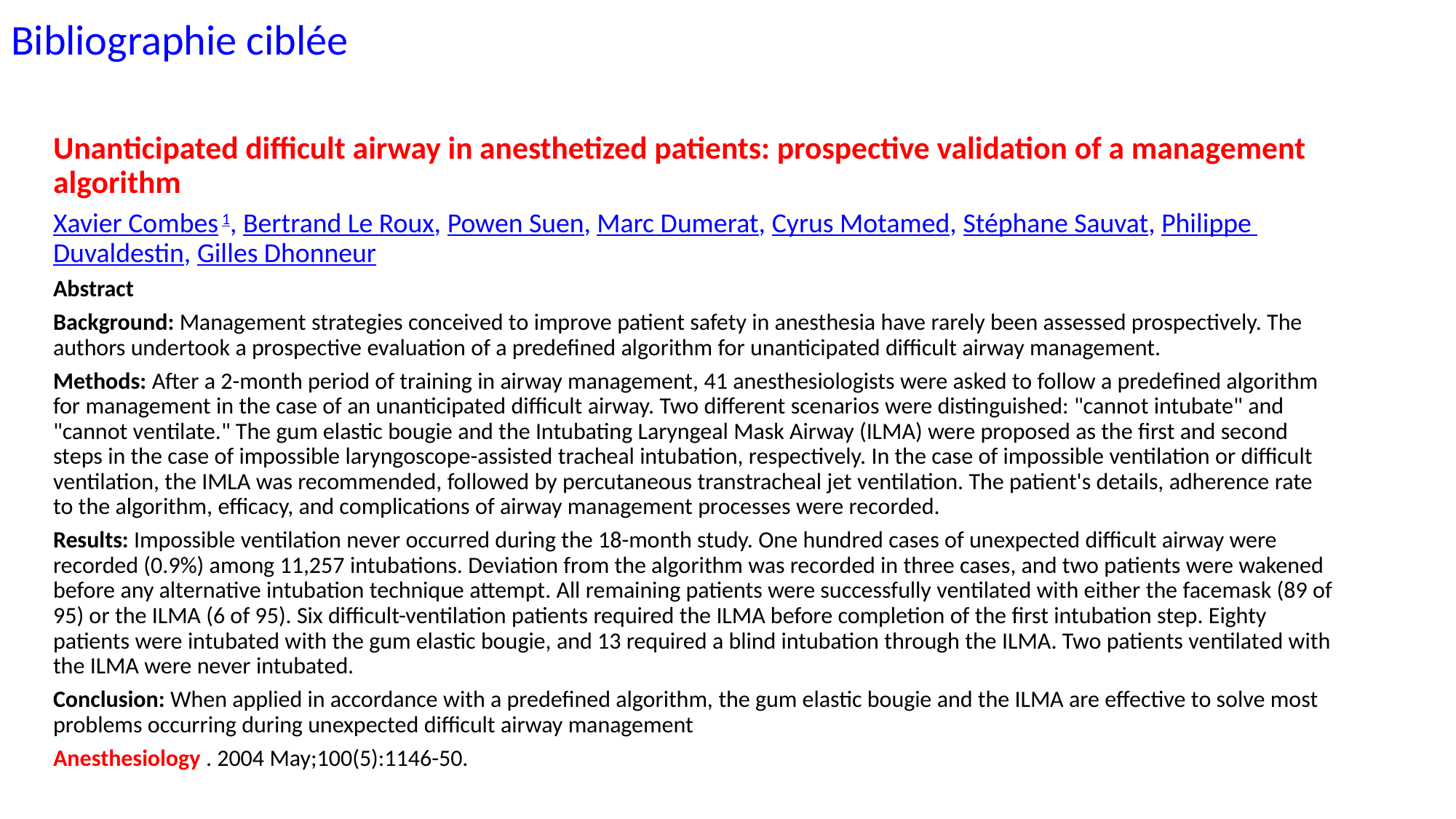

# Bibliographie ciblée
Unanticipated difficult airway in anesthetized patients: prospective validation of a management algorithm
Xavier Combes 1, Bertrand Le Roux, Powen Suen, Marc Dumerat, Cyrus Motamed, Stéphane Sauvat, Philippe Duvaldestin, Gilles Dhonneur
Abstract
Background: Management strategies conceived to improve patient safety in anesthesia have rarely been assessed prospectively. The authors undertook a prospective evaluation of a predefined algorithm for unanticipated difficult airway management.
Methods: After a 2-month period of training in airway management, 41 anesthesiologists were asked to follow a predefined algorithm for management in the case of an unanticipated difficult airway. Two different scenarios were distinguished: "cannot intubate" and "cannot ventilate." The gum elastic bougie and the Intubating Laryngeal Mask Airway (ILMA) were proposed as the first and second steps in the case of impossible laryngoscope-assisted tracheal intubation, respectively. In the case of impossible ventilation or difficult ventilation, the IMLA was recommended, followed by percutaneous transtracheal jet ventilation. The patient's details, adherence rate to the algorithm, efficacy, and complications of airway management processes were recorded.
Results: Impossible ventilation never occurred during the 18-month study. One hundred cases of unexpected difficult airway were recorded (0.9%) among 11,257 intubations. Deviation from the algorithm was recorded in three cases, and two patients were wakened before any alternative intubation technique attempt. All remaining patients were successfully ventilated with either the facemask (89 of 95) or the ILMA (6 of 95). Six difficult-ventilation patients required the ILMA before completion of the first intubation step. Eighty patients were intubated with the gum elastic bougie, and 13 required a blind intubation through the ILMA. Two patients ventilated with the ILMA were never intubated.
Conclusion: When applied in accordance with a predefined algorithm, the gum elastic bougie and the ILMA are effective to solve most problems occurring during unexpected difficult airway management
Anesthesiology . 2004 May;100(5):1146-50.